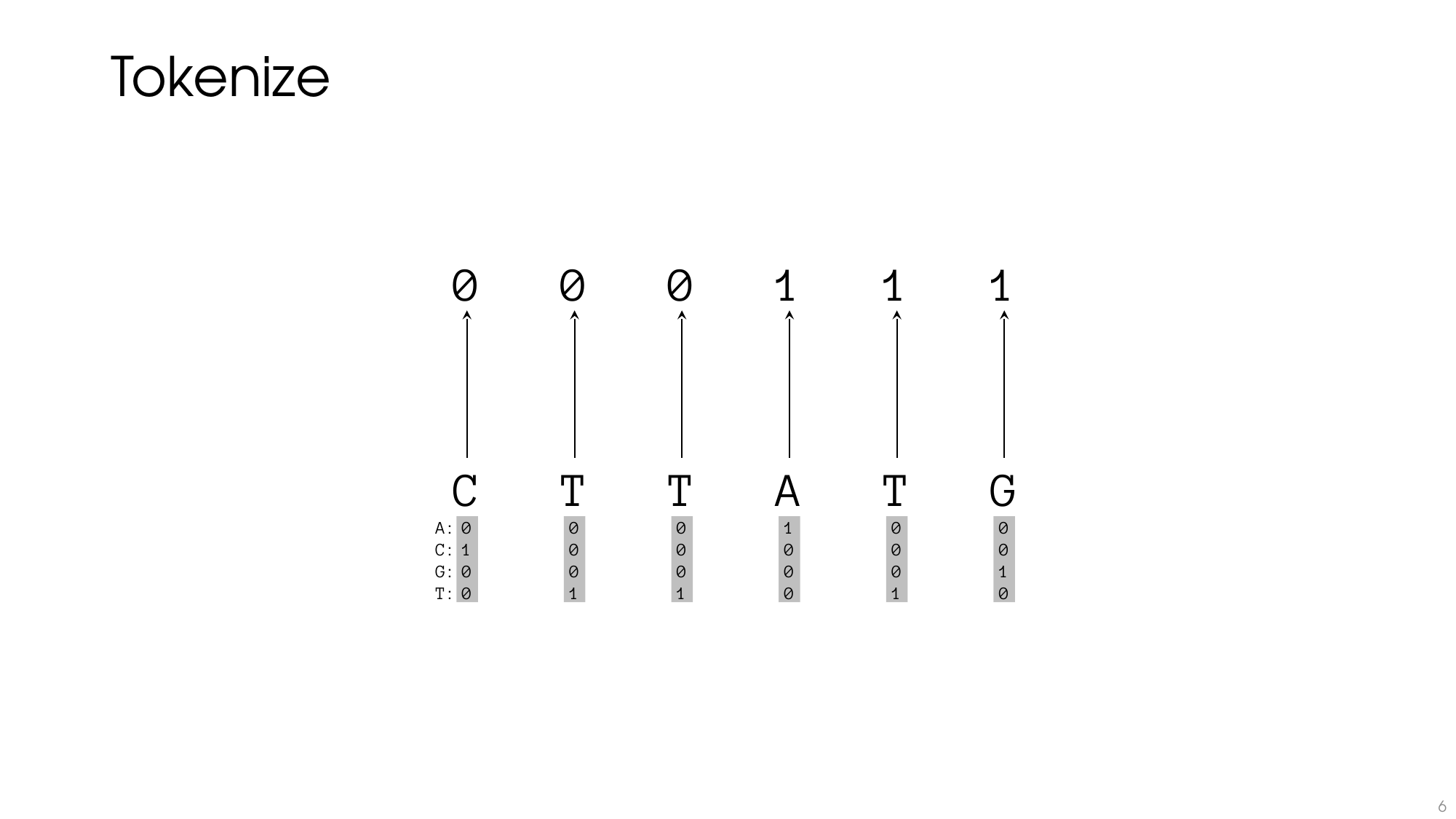

# Tokenize
0
0
0
1
1
1
C
T
T
A
T
G
A:
C:
G:
T:
0
1
0
0
0
0
0
1
0
0
0
1
1
0
0
0
0
0
0
1
0
0
1
0
6